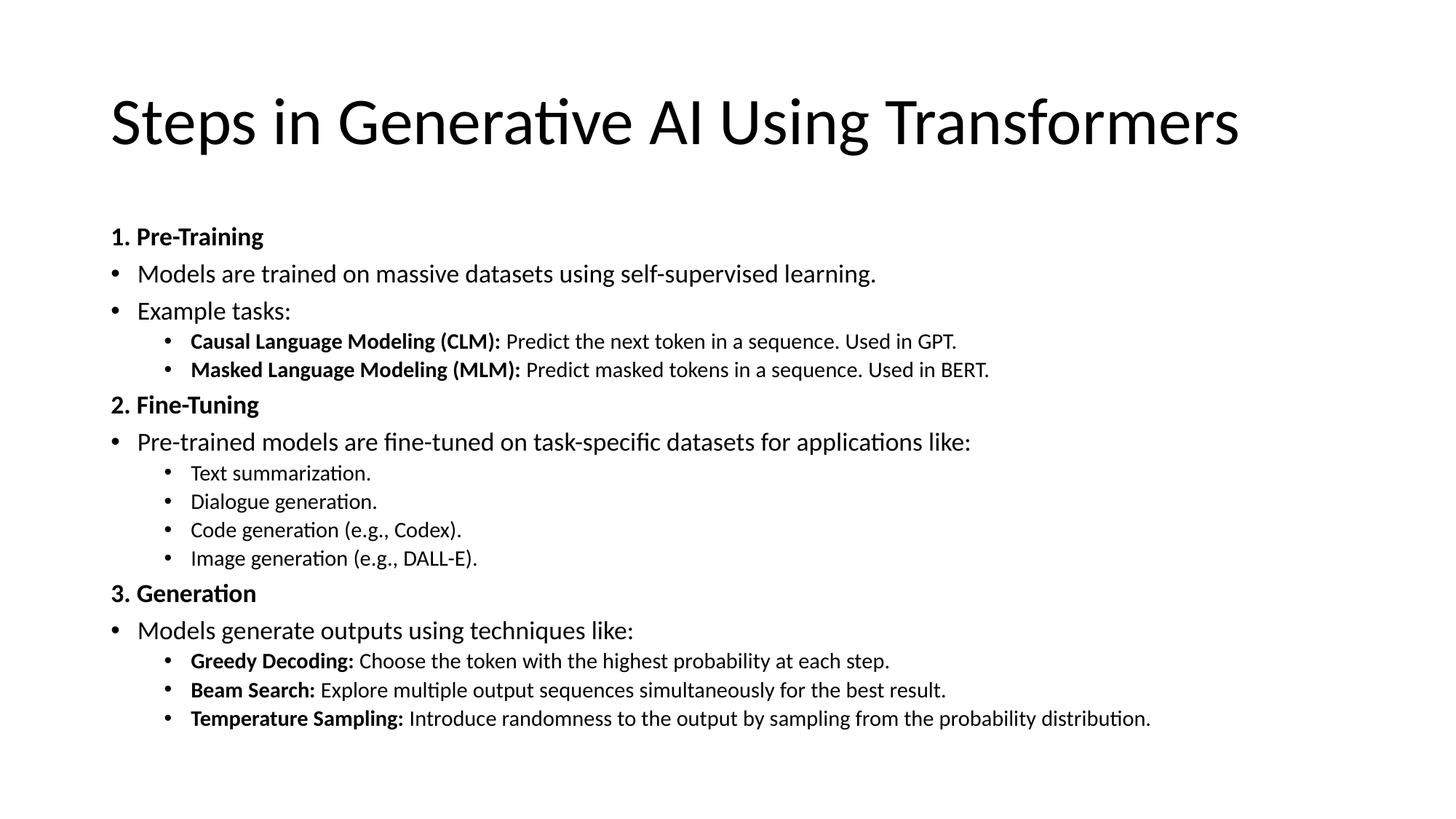

# Steps in Generative AI Using Transformers
1. Pre-Training
Models are trained on massive datasets using self-supervised learning.
Example tasks:
Causal Language Modeling (CLM): Predict the next token in a sequence. Used in GPT.
Masked Language Modeling (MLM): Predict masked tokens in a sequence. Used in BERT.
2. Fine-Tuning
Pre-trained models are fine-tuned on task-specific datasets for applications like:
Text summarization.
Dialogue generation.
Code generation (e.g., Codex).
Image generation (e.g., DALL-E).
3. Generation
Models generate outputs using techniques like:
Greedy Decoding: Choose the token with the highest probability at each step.
Beam Search: Explore multiple output sequences simultaneously for the best result.
Temperature Sampling: Introduce randomness to the output by sampling from the probability distribution.